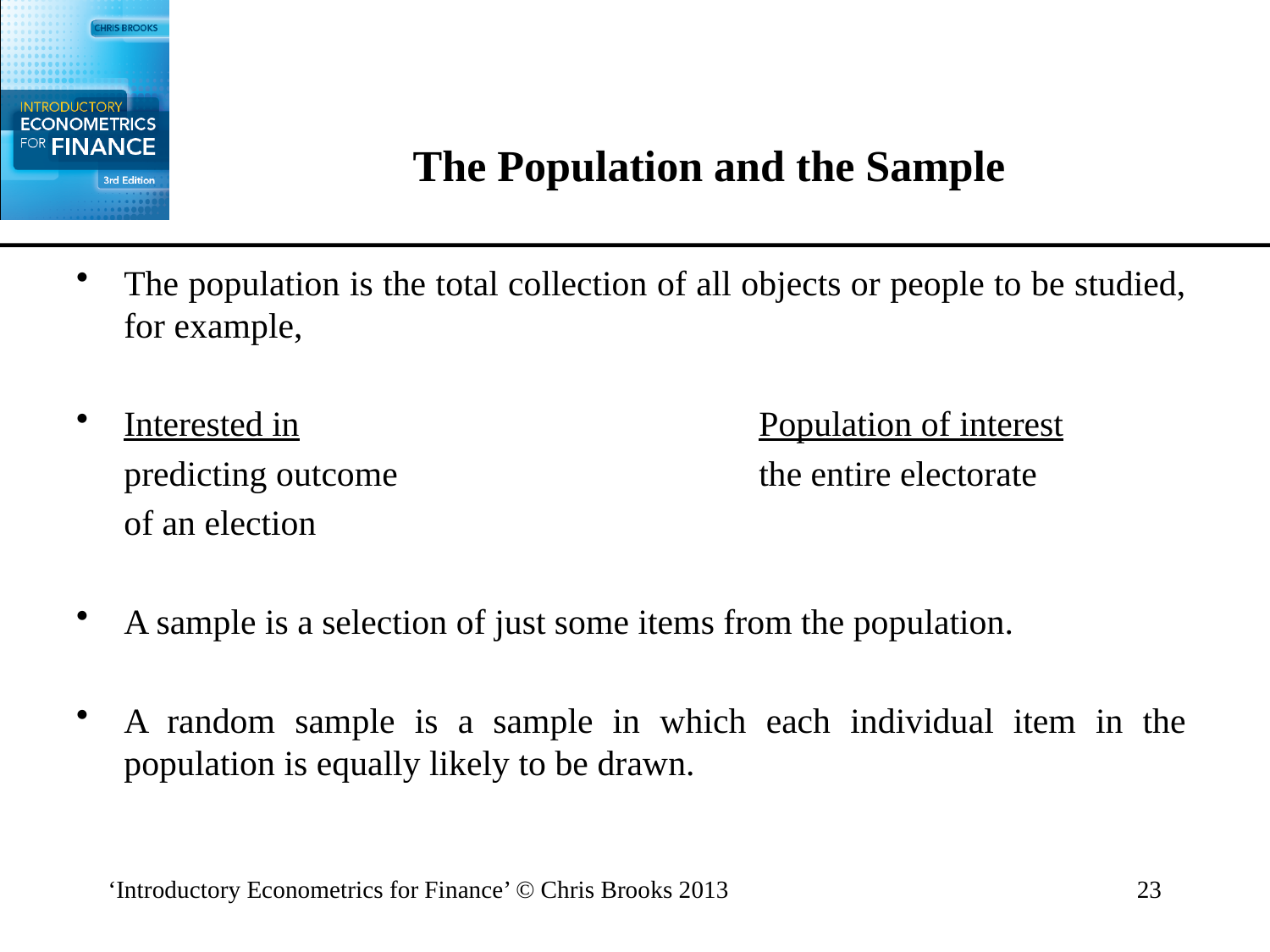

# The Population and the Sample
The population is the total collection of all objects or people to be studied, for example,

Interested in				Population of interest
	predicting outcome			the entire electorate
	of an election

A sample is a selection of just some items from the population.

A random sample is a sample in which each individual item in the population is equally likely to be drawn.

‘Introductory Econometrics for Finance’ © Chris Brooks 2013
23